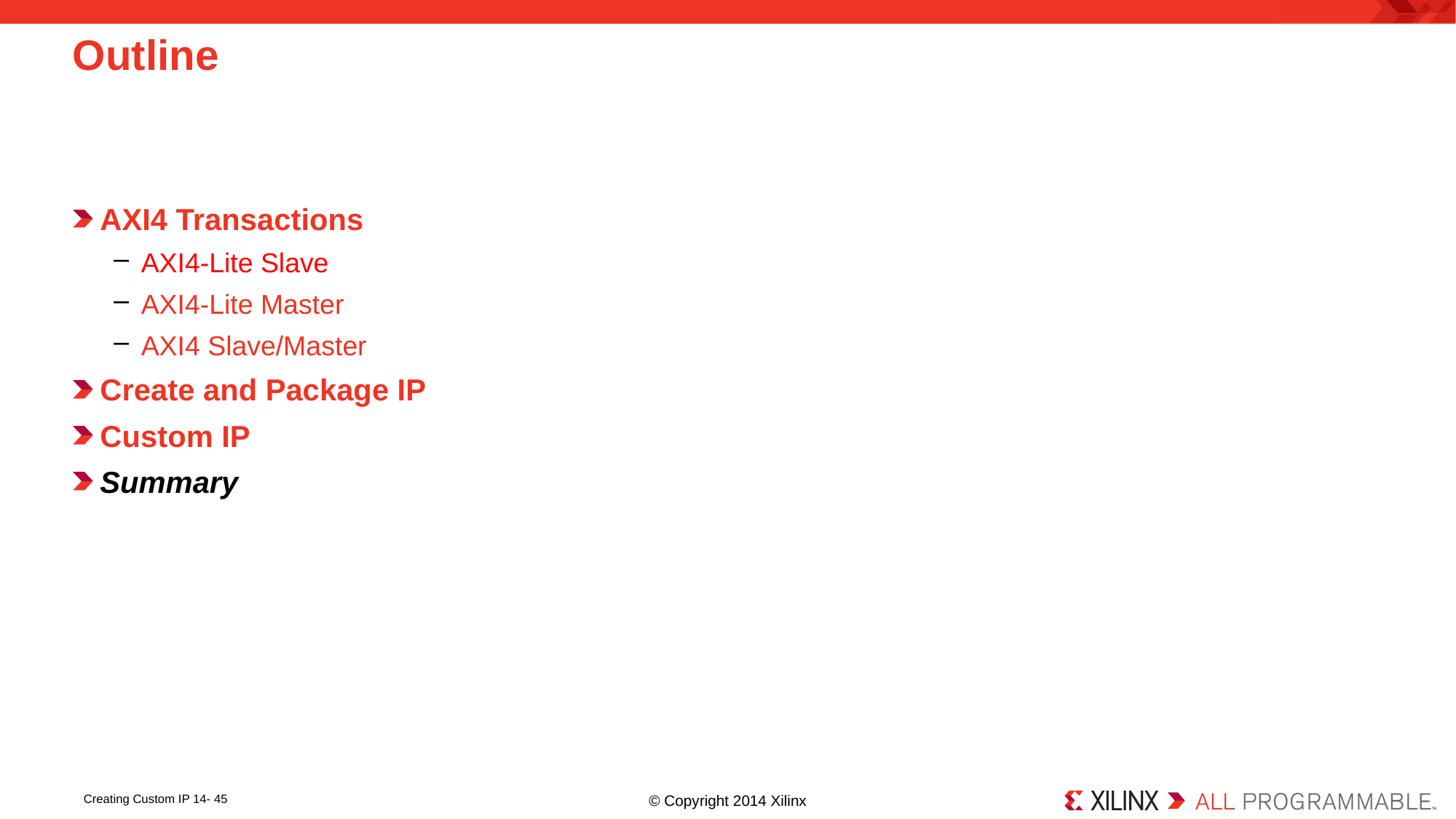

# Outline
AXI4 Transactions
AXI4-Lite Slave
AXI4-Lite Master
AXI4 Slave/Master
Create and Package IP
Custom IP
Summary

Creating Custom IP 14- 45
© Copyright 2014 Xilinx